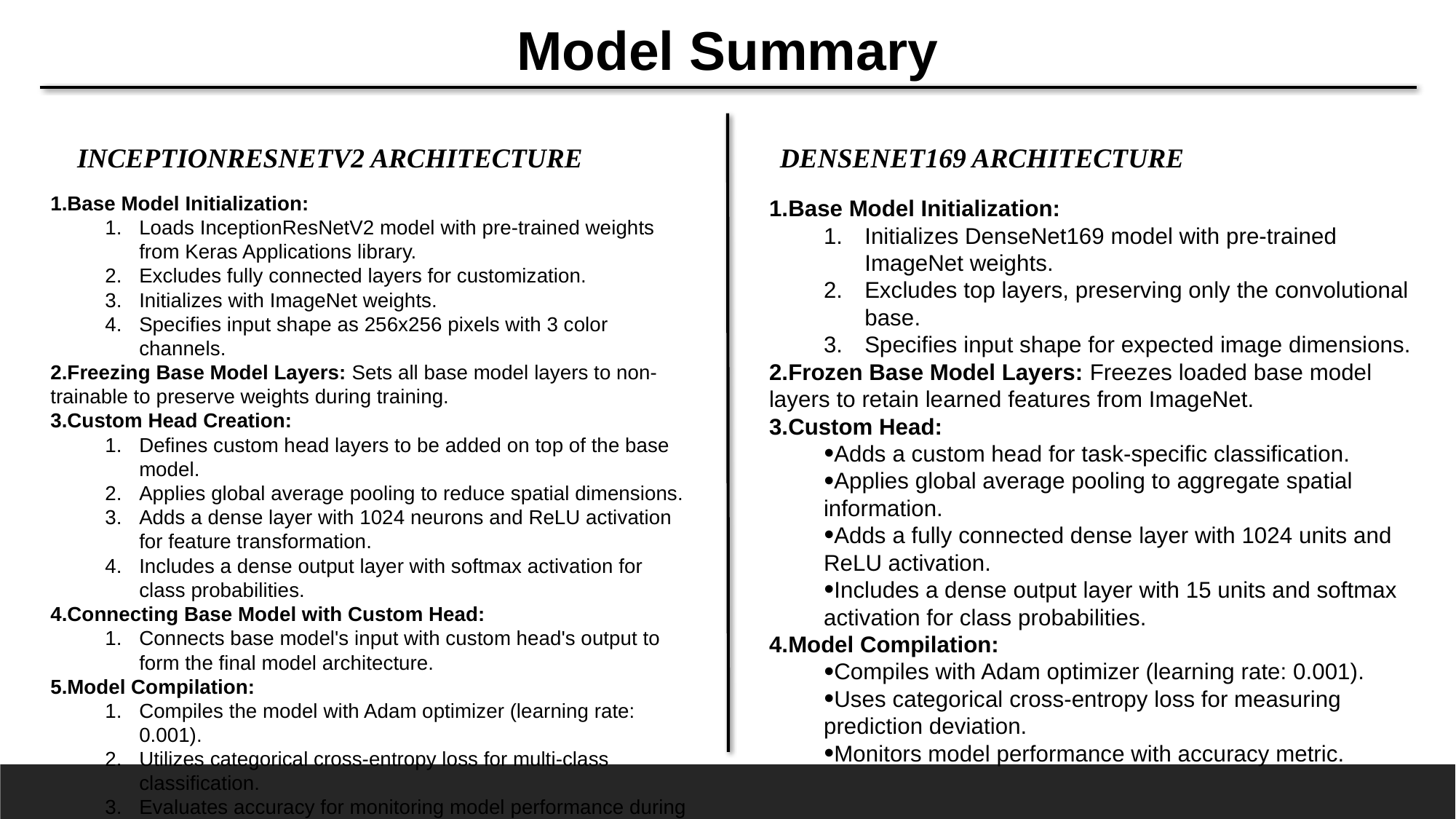

Model Summary
DENSENET169 ARCHITECTURE
INCEPTIONRESNETV2 ARCHITECTURE

Base Model Initialization:
Loads InceptionResNetV2 model with pre-trained weights from Keras Applications library.
Excludes fully connected layers for customization.
Initializes with ImageNet weights.
Specifies input shape as 256x256 pixels with 3 color channels.
Freezing Base Model Layers: Sets all base model layers to non-trainable to preserve weights during training.
Custom Head Creation:
Defines custom head layers to be added on top of the base model.
Applies global average pooling to reduce spatial dimensions.
Adds a dense layer with 1024 neurons and ReLU activation for feature transformation.
Includes a dense output layer with softmax activation for class probabilities.
Connecting Base Model with Custom Head:
Connects base model's input with custom head's output to form the final model architecture.
Model Compilation:
Compiles the model with Adam optimizer (learning rate: 0.001).
Utilizes categorical cross-entropy loss for multi-class classification.
Evaluates accuracy for monitoring model performance during training.
Base Model Initialization:
Initializes DenseNet169 model with pre-trained ImageNet weights.
Excludes top layers, preserving only the convolutional base.
Specifies input shape for expected image dimensions.
Frozen Base Model Layers: Freezes loaded base model layers to retain learned features from ImageNet.
Custom Head:
Adds a custom head for task-specific classification.
Applies global average pooling to aggregate spatial information.
Adds a fully connected dense layer with 1024 units and ReLU activation.
Includes a dense output layer with 15 units and softmax activation for class probabilities.
Model Compilation:
Compiles with Adam optimizer (learning rate: 0.001).
Uses categorical cross-entropy loss for measuring prediction deviation.
Monitors model performance with accuracy metric.